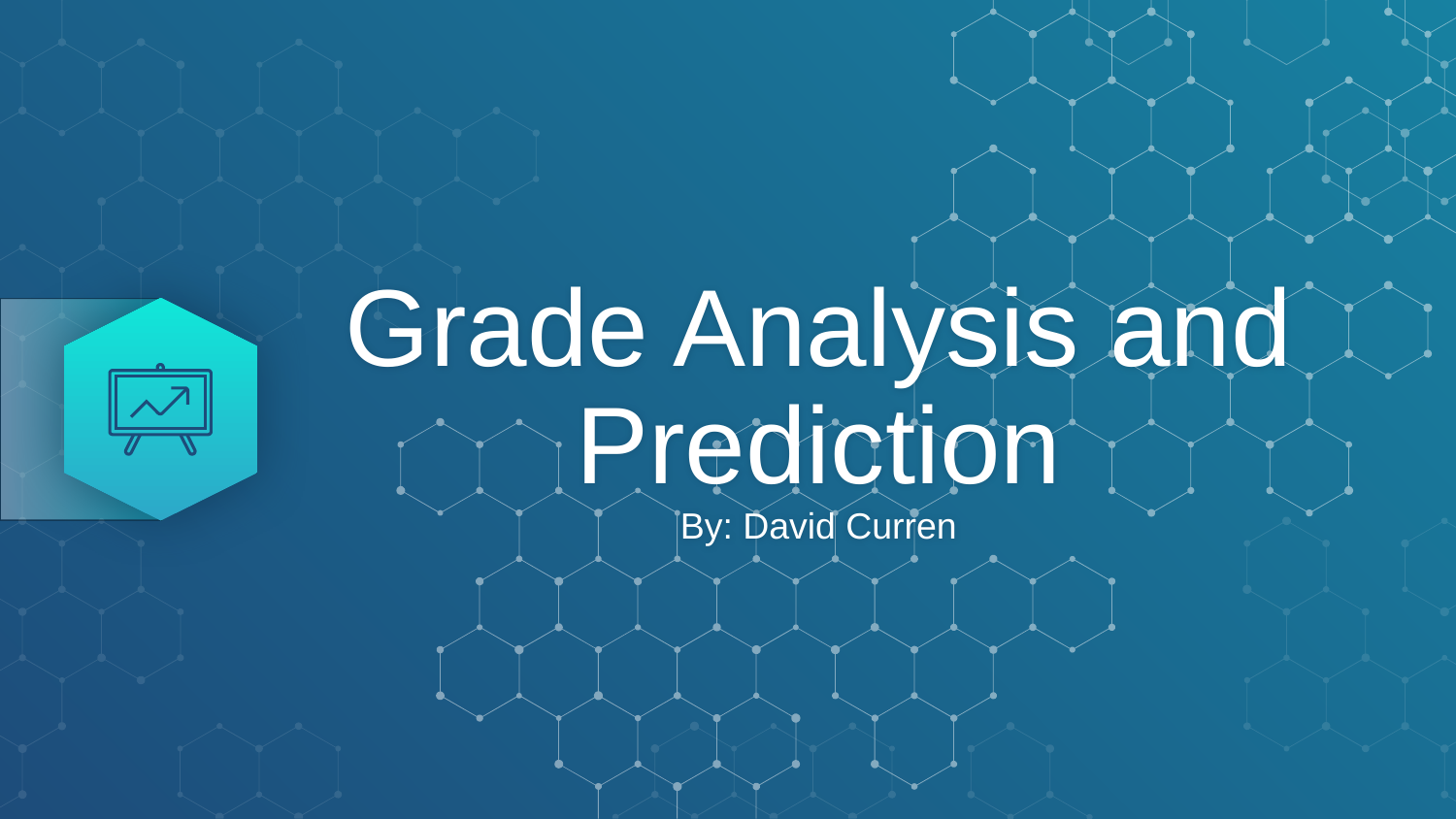

# Grade Analysis and Prediction By: David Curren